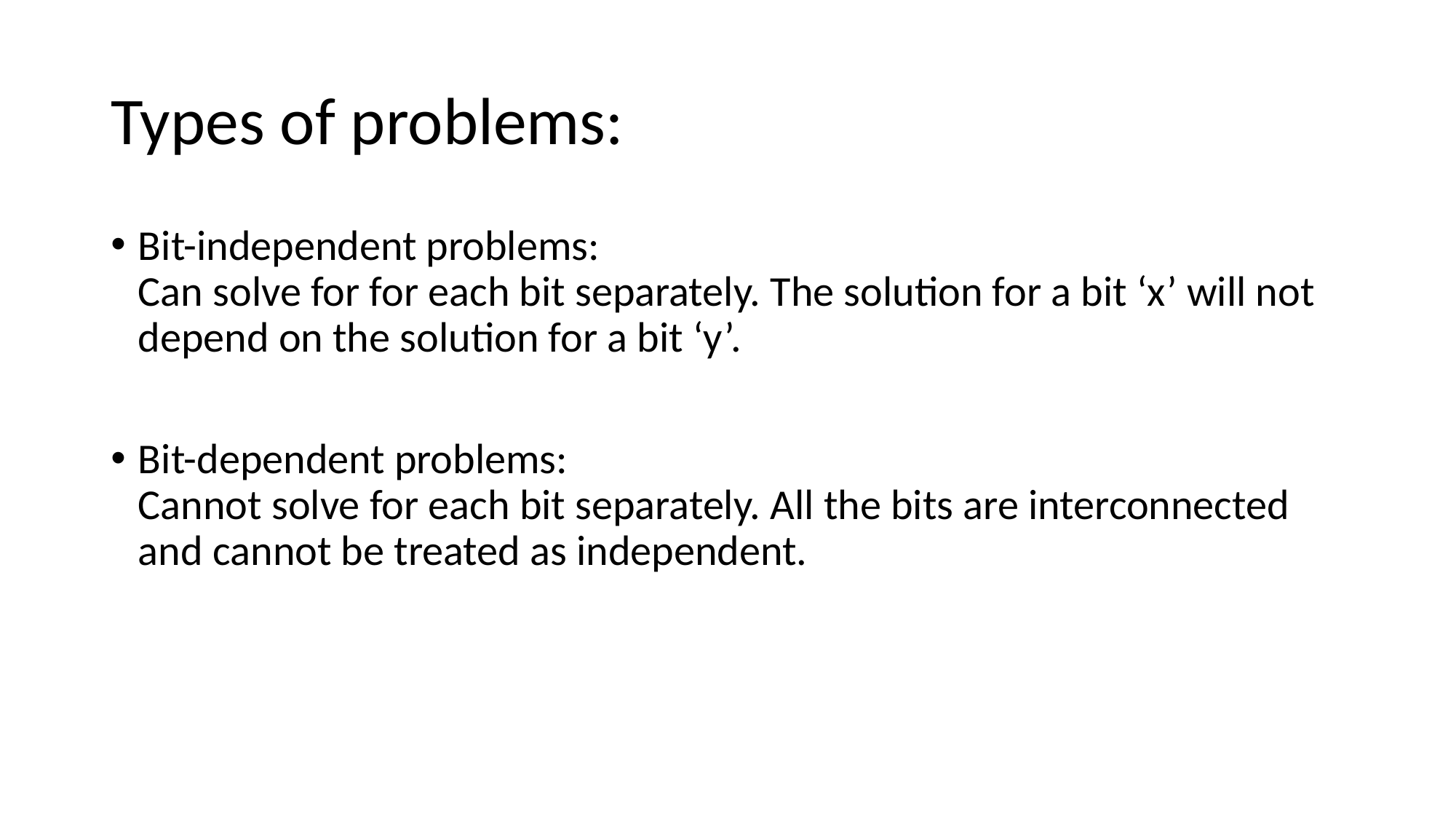

# Types of problems:
Bit-independent problems:
Can solve for for each bit separately. The solution for a bit ‘x’ will not depend on the solution for a bit ‘y’.

Bit-dependent problems:
Cannot solve for each bit separately. All the bits are interconnected and cannot be treated as independent.